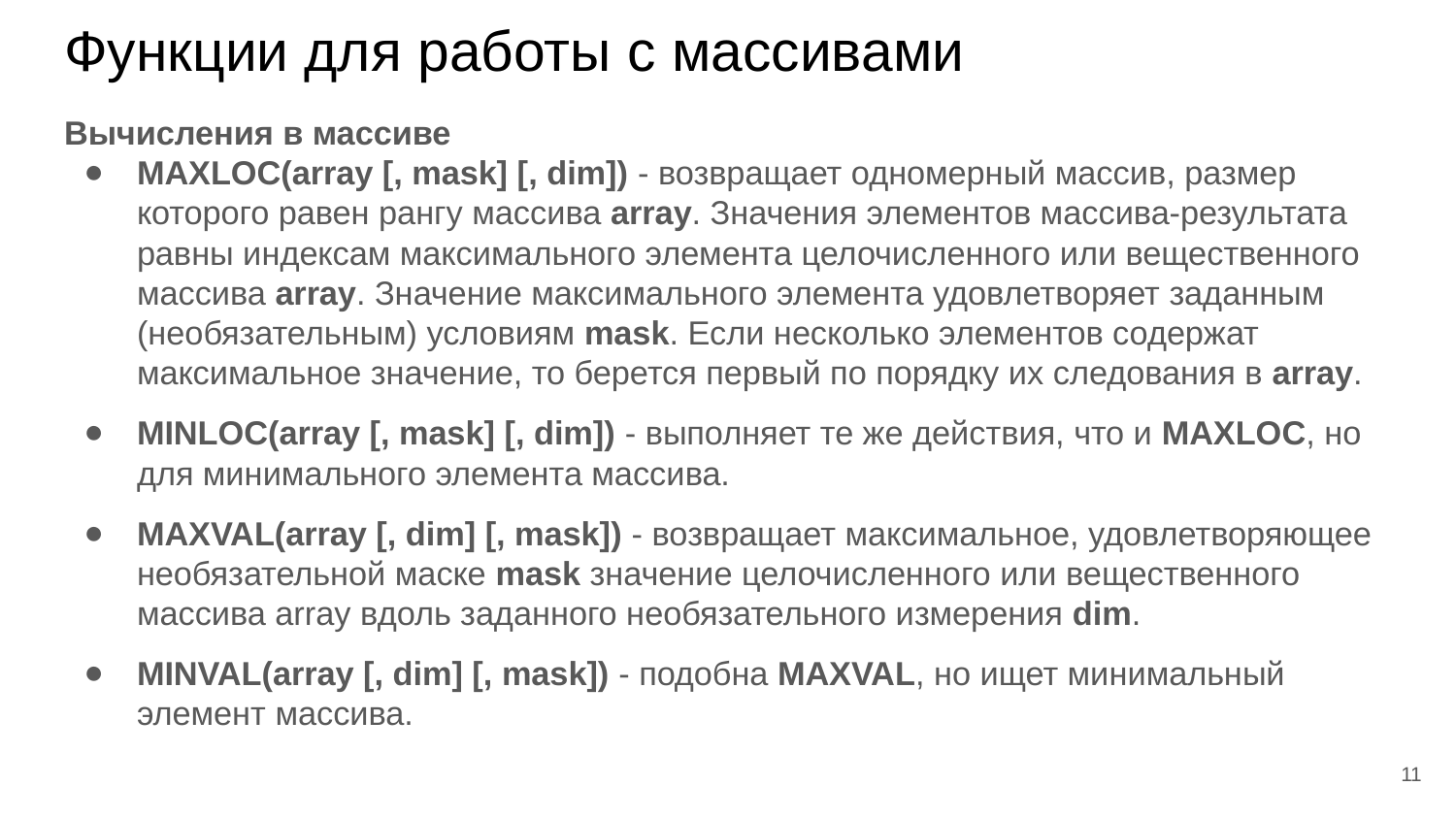

# Функции для работы с массивами
Вычисления в массиве
MAXLOC(array [, mask] [, dim]) - возвращает одномерный массив, размер которого равен рангу массива array. Значения элементов массива-результата равны индексам максимального элемента целочисленного или вещественного массива array. Значение максимального элемента удовлетворяет заданным (необязательным) условиям mask. Если несколько элементов содержат максимальное значение, то берется первый по порядку их следования в array.
MINLOC(array [, mask] [, dim]) - выполняет те же действия, что и MAXLOC, но для минимального элемента массива.
MAXVAL(array [, dim] [, mask]) - возвращает максимальное, удовлетворяющее необязательной маске mask значение целочисленного или вещественного массива array вдоль заданного необязательного измерения dim.
MINVAL(array [, dim] [, mask]) - подобна MAXVAL, но ищет минимальный элемент массива.
11